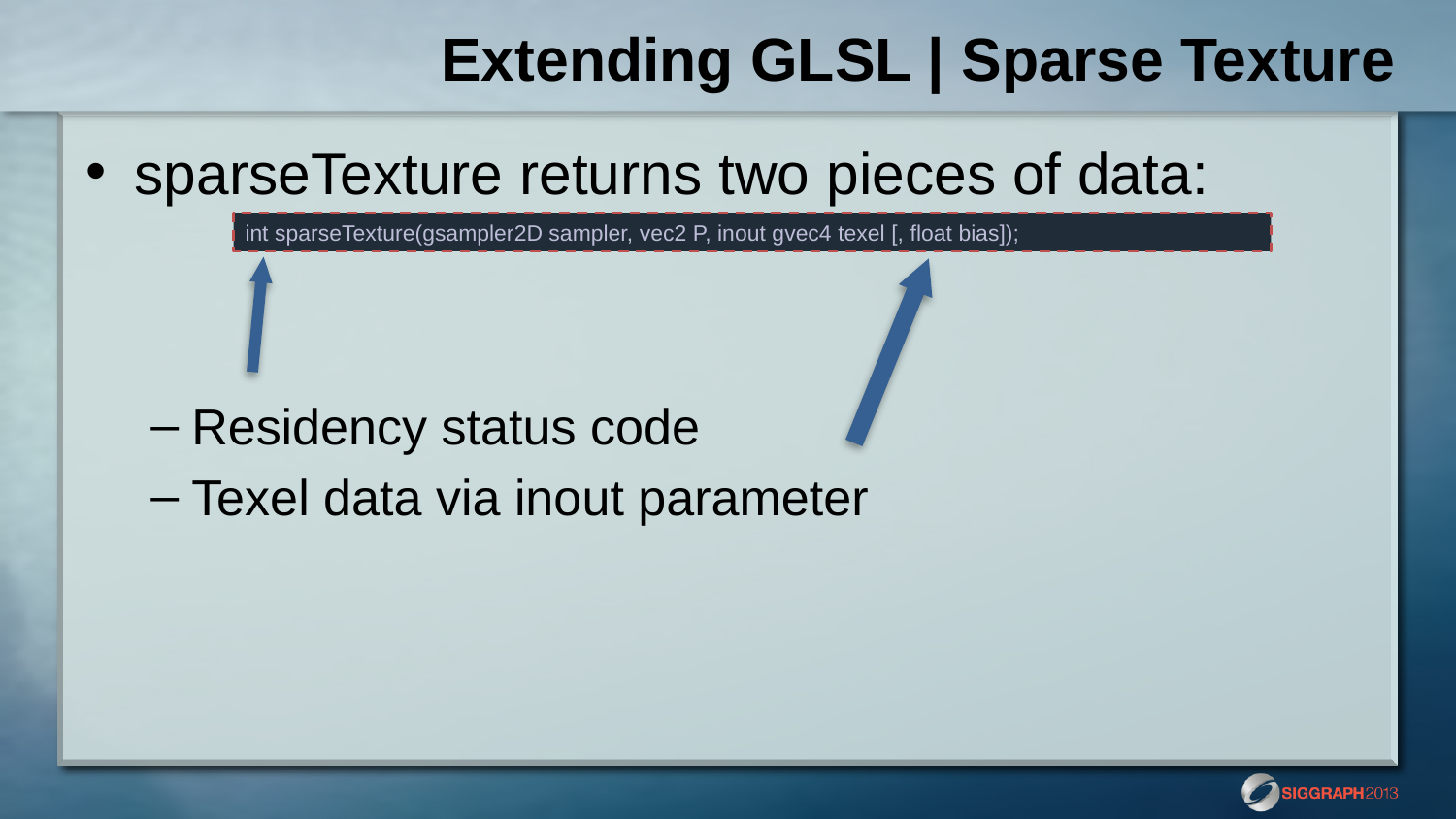

# Extending GLSL | Sparse Texture
sparseTexture returns two pieces of data:

Residency status code
Texel data via inout parameter

int sparseTexture(gsampler2D sampler, vec2 P, inout gvec4 texel [, float bias]);